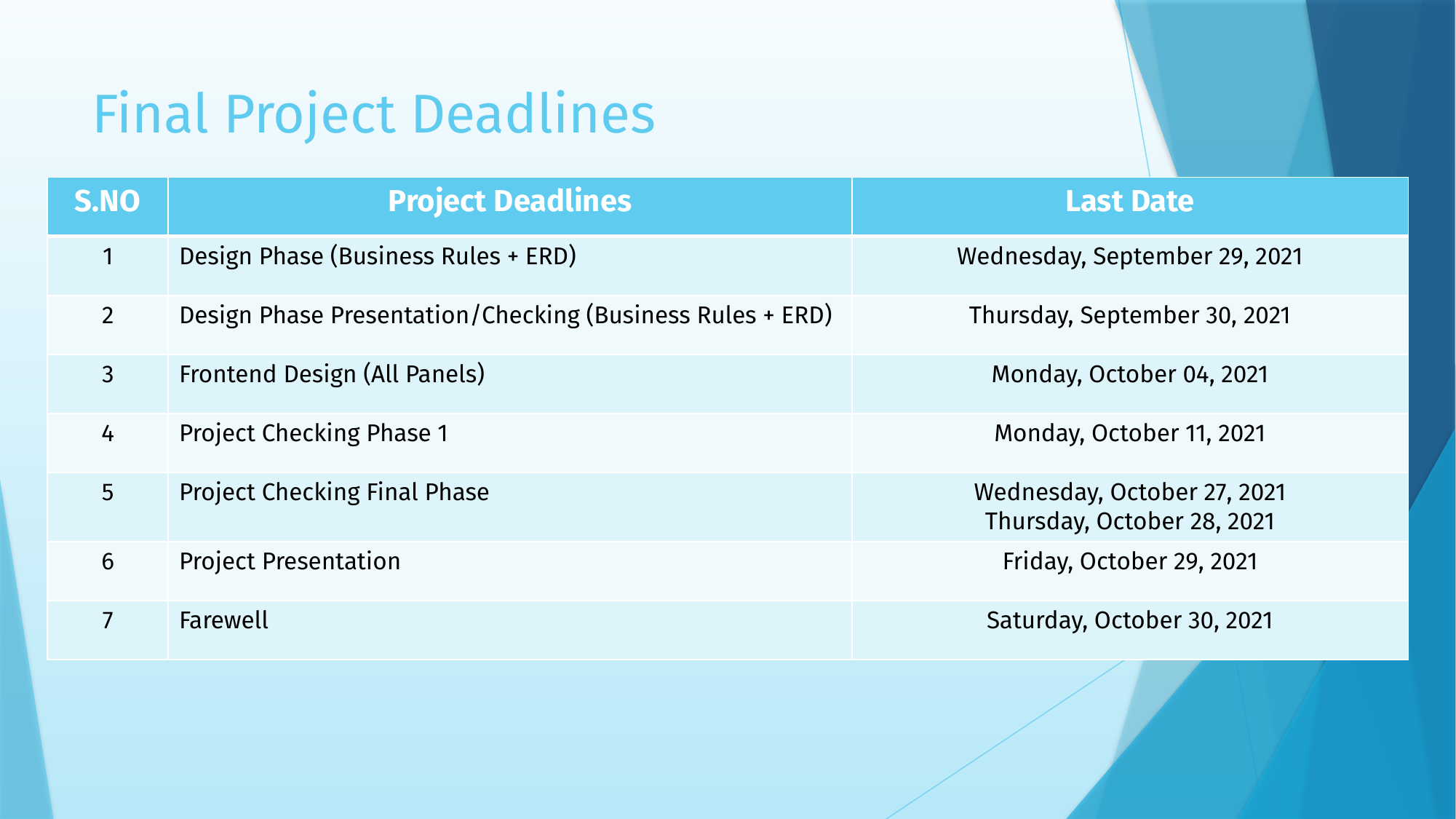

# Final Project Deadlines
| S.NO | Project Deadlines | Last Date |
| --- | --- | --- |
| 1 | Design Phase (Business Rules + ERD) | Wednesday, September 29, 2021 |
| 2 | Design Phase Presentation/Checking (Business Rules + ERD) | Thursday, September 30, 2021 |
| 3 | Frontend Design (All Panels) | Monday, October 04, 2021 |
| 4 | Project Checking Phase 1 | Monday, October 11, 2021 |
| 5 | Project Checking Final Phase | Wednesday, October 27, 2021 Thursday, October 28, 2021 |
| 6 | Project Presentation | Friday, October 29, 2021 |
| 7 | Farewell | Saturday, October 30, 2021 |